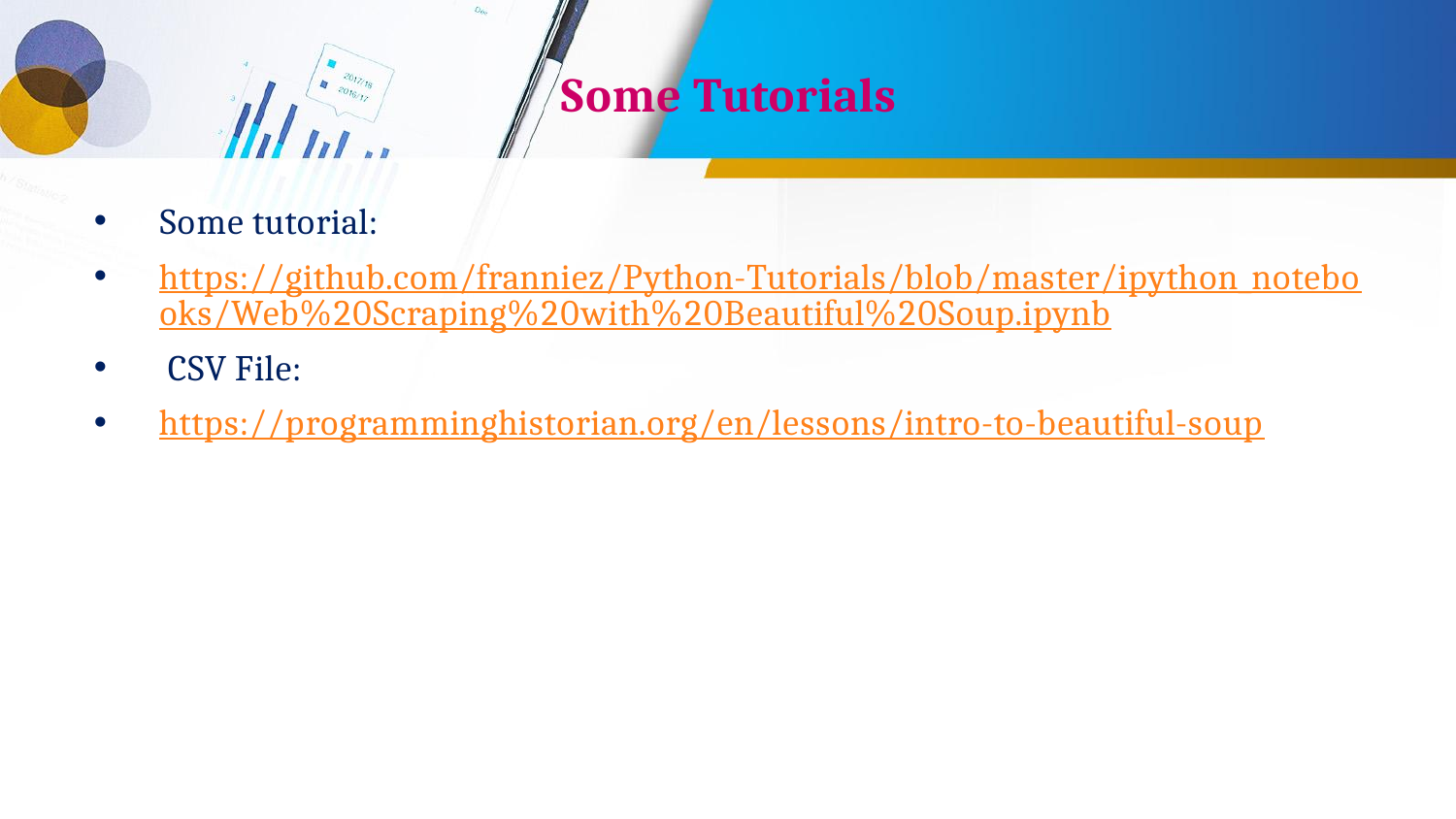

# Some Tutorials
Some tutorial:
https://github.com/franniez/Python-Tutorials/blob/master/ipython_notebooks/Web%20Scraping%20with%20Beautiful%20Soup.ipynb
 CSV File:
https://programminghistorian.org/en/lessons/intro-to-beautiful-soup